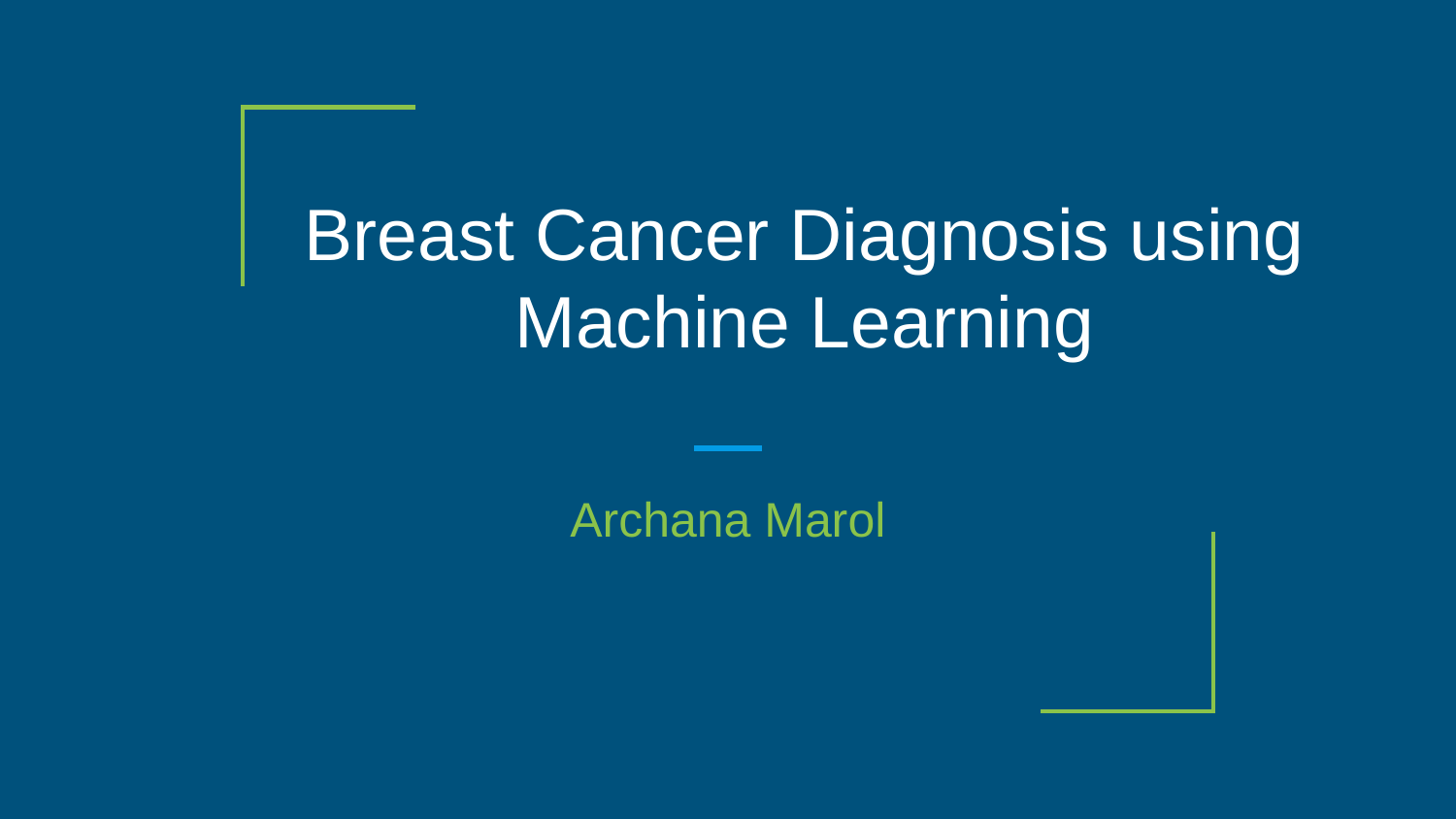

# Breast Cancer Diagnosis using Machine Learning
Archana Marol